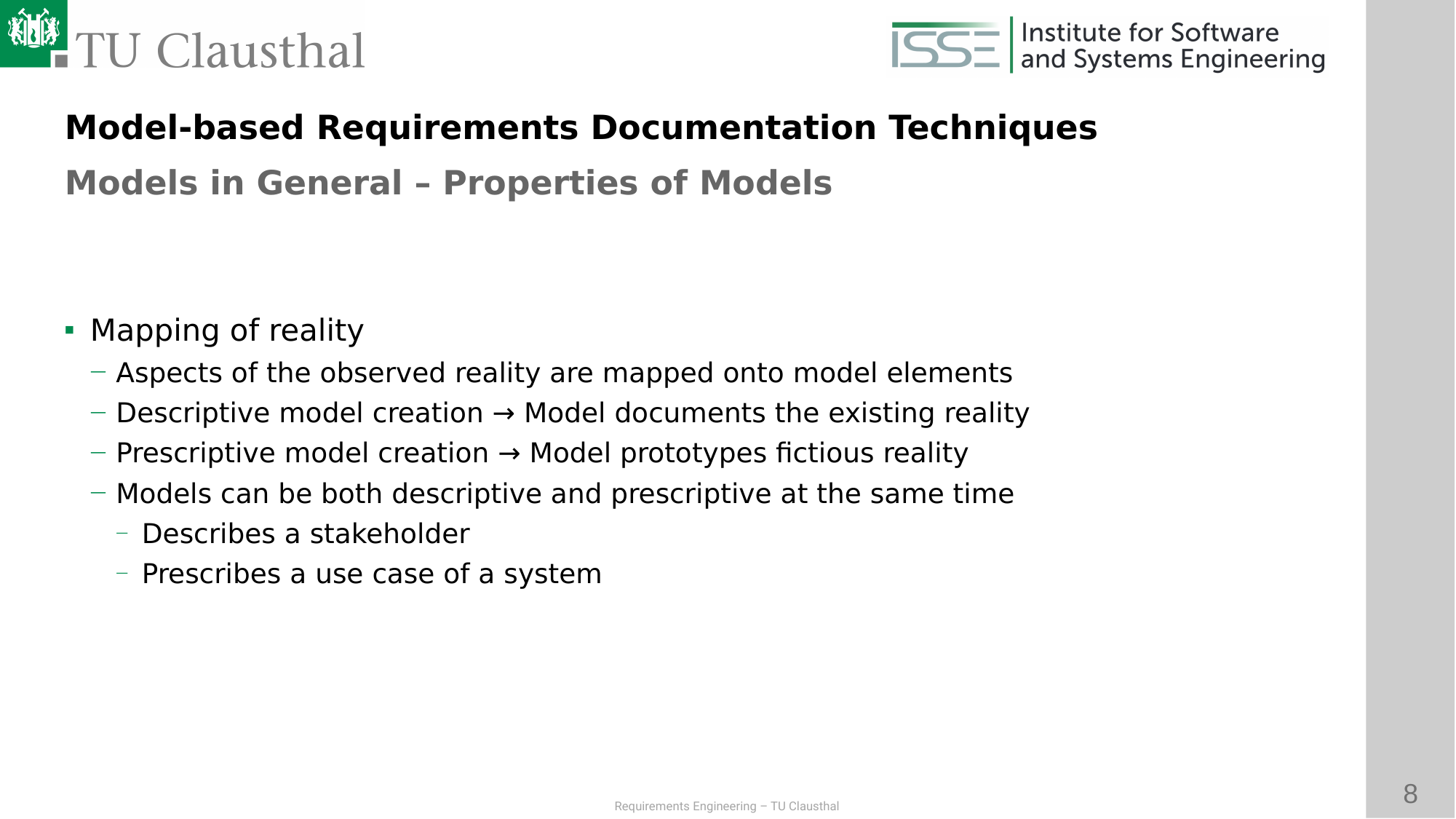

Model-based Requirements Documentation Techniques
Models in General – Properties of Models
# Mapping of reality
Aspects of the observed reality are mapped onto model elements
Descriptive model creation → Model documents the existing reality
Prescriptive model creation → Model prototypes fictious reality
Models can be both descriptive and prescriptive at the same time
Describes a stakeholder
Prescribes a use case of a system